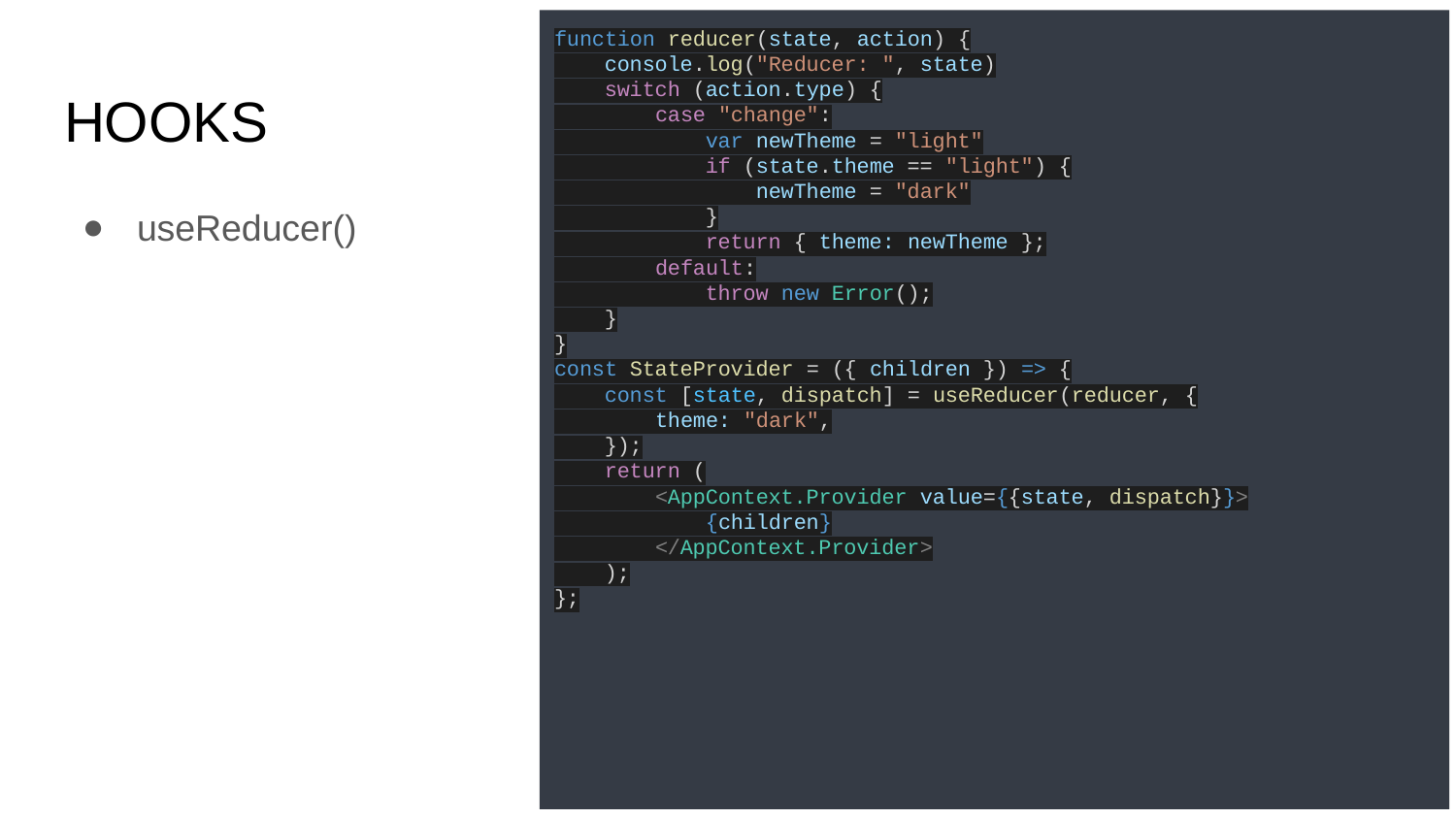

function reducer(state, action) {
    console.log("Reducer: ", state)
    switch (action.type) {
        case "change":
            var newTheme = "light"
            if (state.theme == "light") {
                newTheme = "dark"
            }
            return { theme: newTheme };
        default:
            throw new Error();
    }
}
const StateProvider = ({ children }) => {
    const [state, dispatch] = useReducer(reducer, {
        theme: "dark",
    });
    return (
        <AppContext.Provider value={{state, dispatch}}>
            {children}
        </AppContext.Provider>
    );
};

# HOOKS
useReducer()